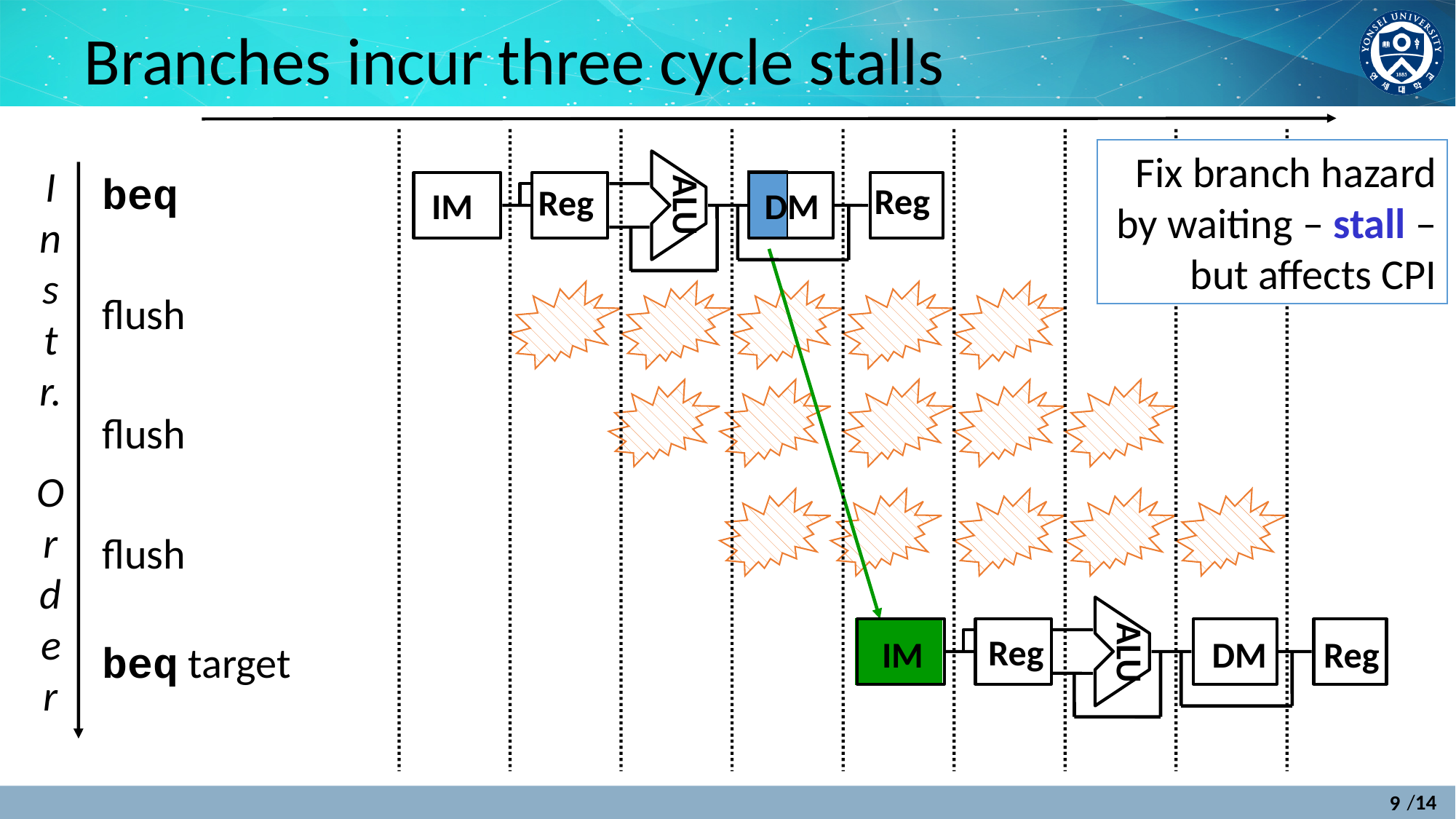

# Branches incur three cycle stalls

Fix branch hazard by waiting – stall – but affects CPI

ALU

IM

Reg
Reg
DM

I
n
s
t
r.

O
r
d
e
r

beq

flush

flush

flush

ALU

IM

Reg
DM
Reg

beq target
9